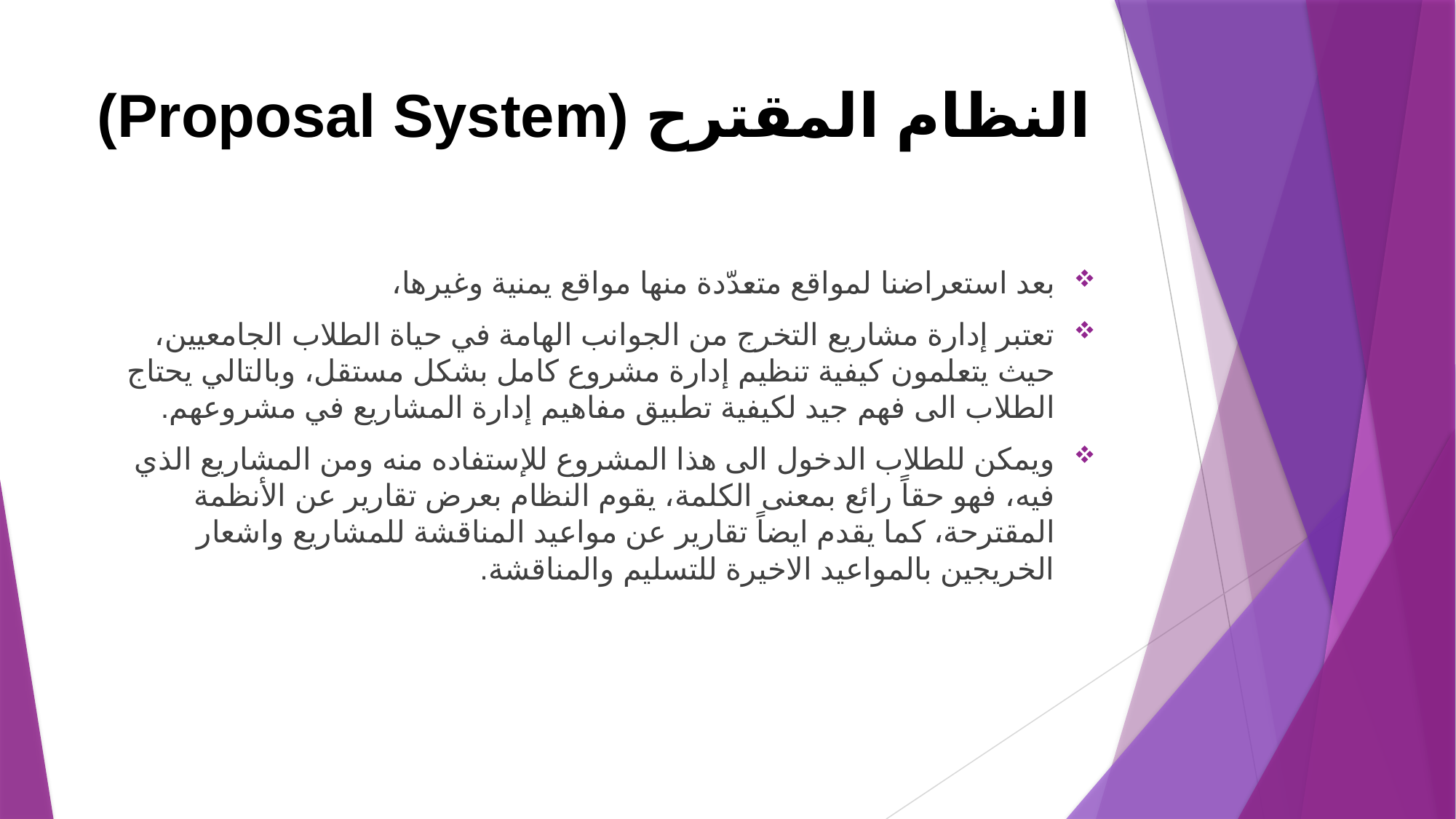

# النظام المقترح (Proposal System)
بعد استعراضنا لمواقع متعدّدة منها مواقع يمنية وغيرها،
تعتبر إدارة مشاريع التخرج من الجوانب الهامة في حياة الطلاب الجامعيين، حيث يتعلمون كيفية تنظيم إدارة مشروع كامل بشكل مستقل، وبالتالي يحتاج الطلاب الى فهم جيد لكيفية تطبيق مفاهيم إدارة المشاريع في مشروعهم.
ويمكن للطلاب الدخول الى هذا المشروع للإستفاده منه ومن المشاريع الذي فيه، فهو حقاً رائع بمعنى الكلمة، يقوم النظام بعرض تقارير عن الأنظمة المقترحة، كما يقدم ايضاً تقارير عن مواعيد المناقشة للمشاريع واشعار الخريجين بالمواعيد الاخيرة للتسليم والمناقشة.